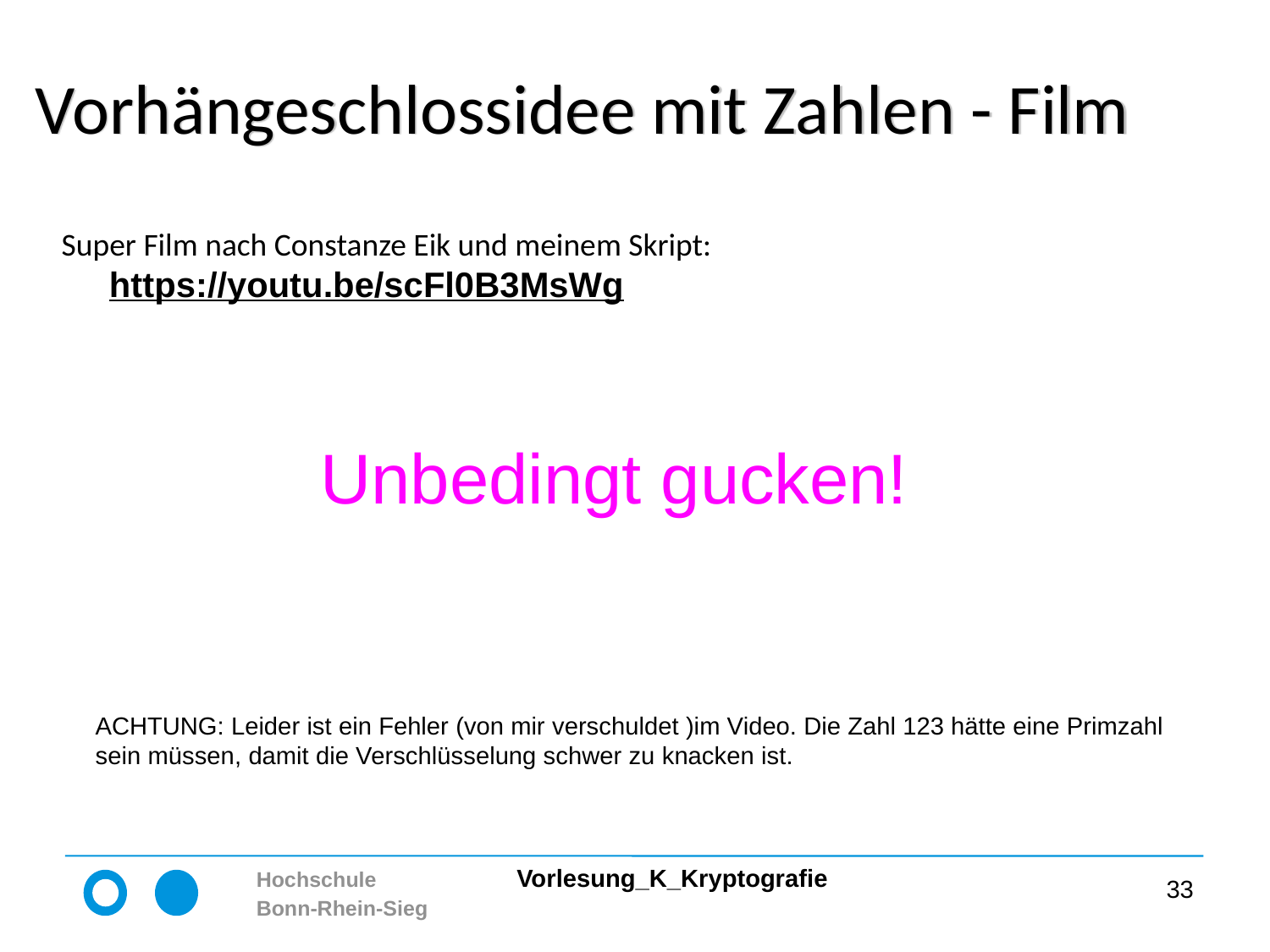

# Vorhängeschlossidee mit Zahlen - Film

Super Film nach Constanze Eik und meinem Skript: https://youtu.be/scFl0B3MsWg

Unbedingt gucken!
ACHTUNG: Leider ist ein Fehler (von mir verschuldet )im Video. Die Zahl 123 hätte eine Primzahl sein müssen, damit die Verschlüsselung schwer zu knacken ist.
33